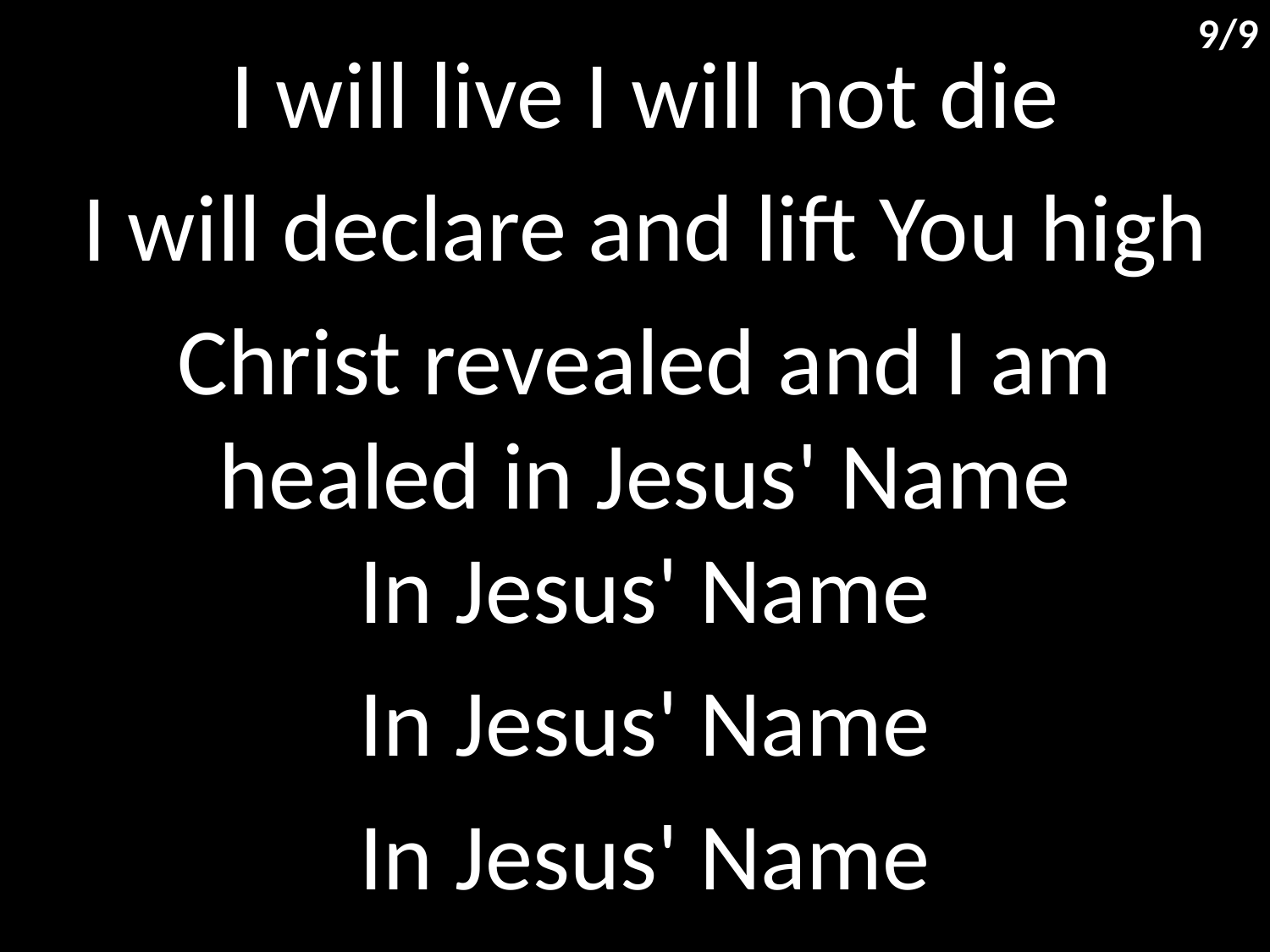

9/9
I will live I will not die
I will declare and lift You high
Christ revealed and I am healed in Jesus' Name
In Jesus' Name
In Jesus' Name
In Jesus' Name